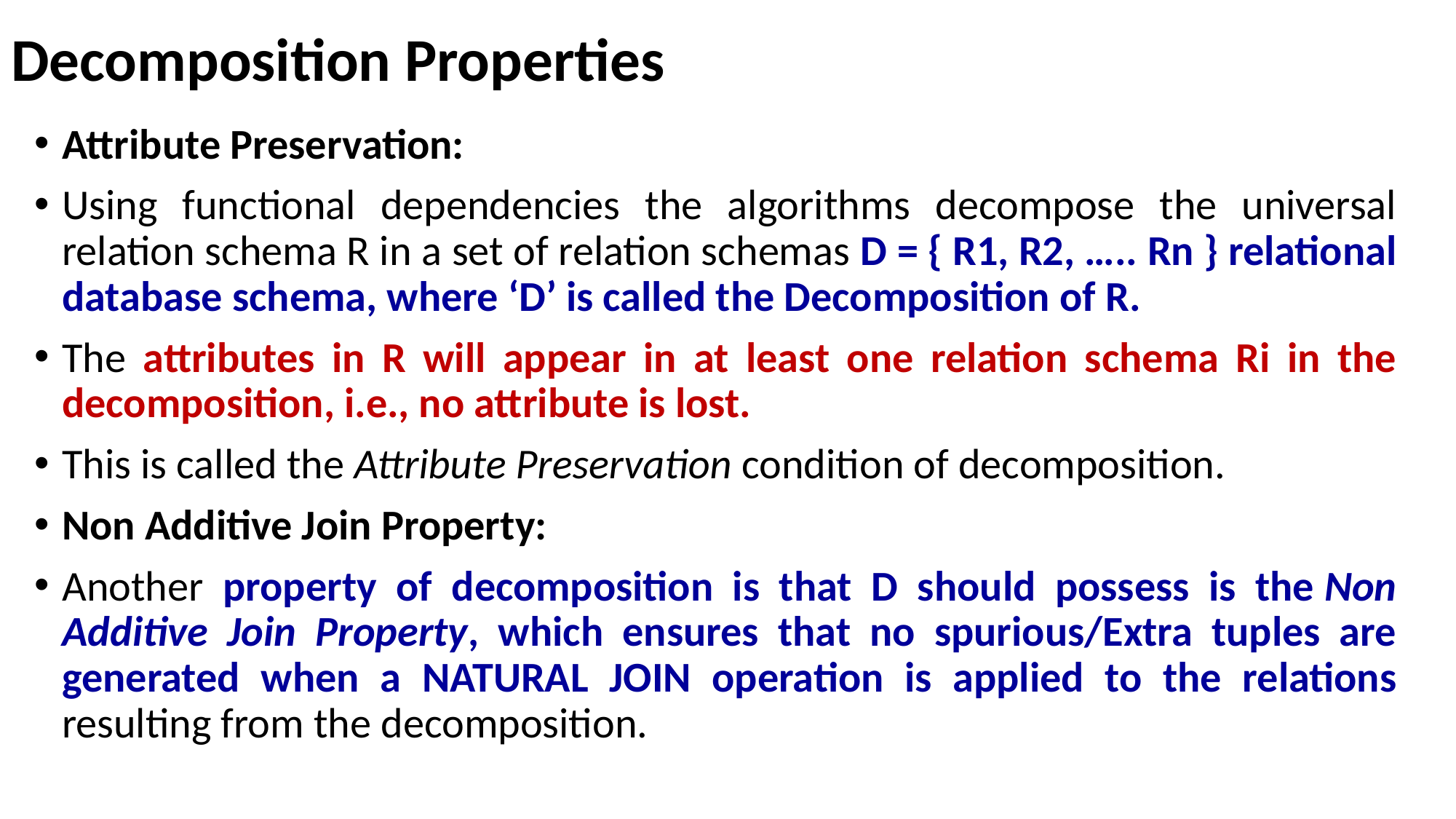

# Decomposition Properties
Attribute Preservation:
Using functional dependencies the algorithms decompose the universal relation schema R in a set of relation schemas D = { R1, R2, ….. Rn } relational database schema, where ‘D’ is called the Decomposition of R.
The attributes in R will appear in at least one relation schema Ri in the decomposition, i.e., no attribute is lost.
This is called the Attribute Preservation condition of decomposition.
Non Additive Join Property:
Another property of decomposition is that D should possess is the Non Additive Join Property, which ensures that no spurious/Extra tuples are generated when a NATURAL JOIN operation is applied to the relations resulting from the decomposition.